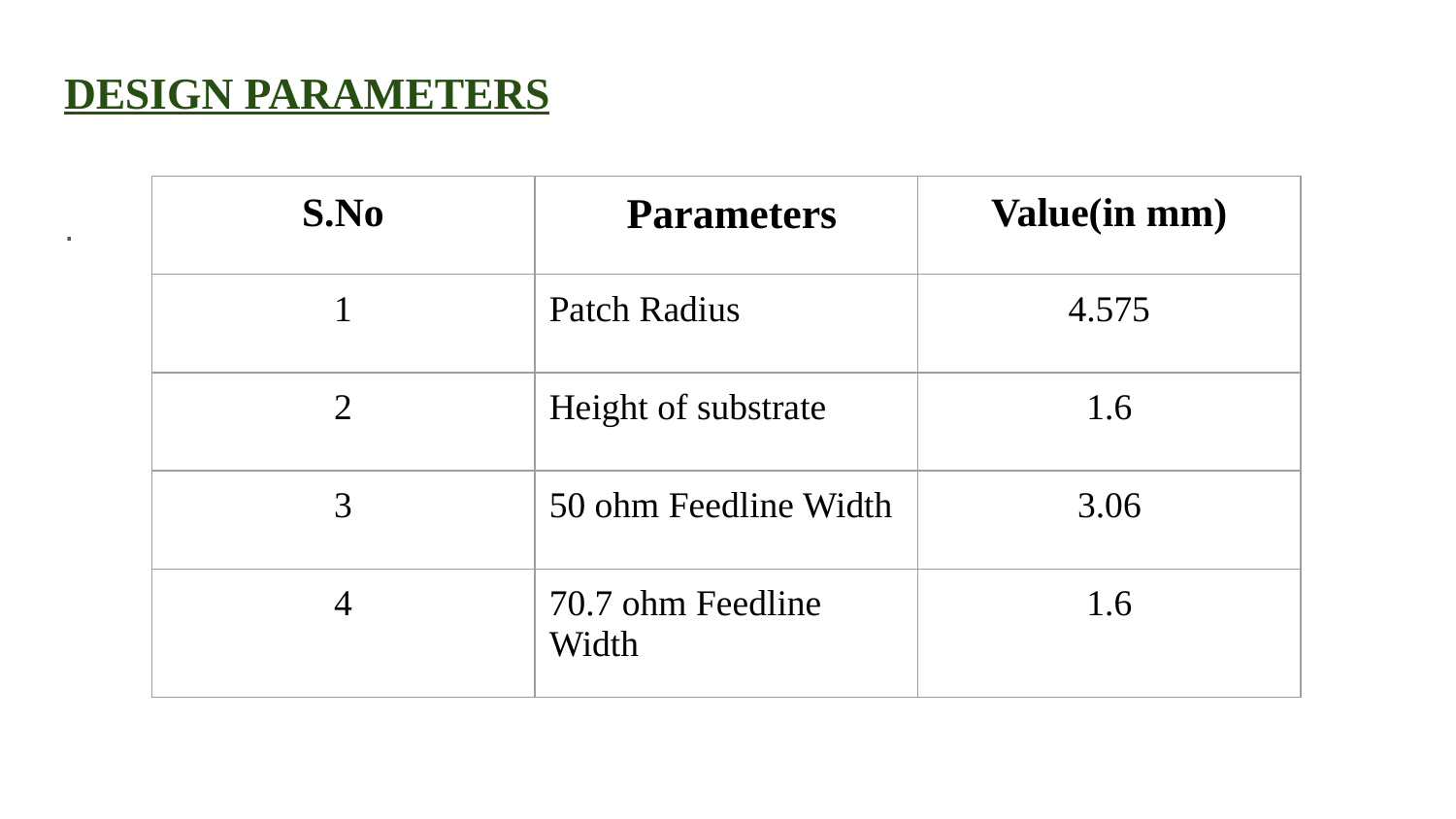

# DESIGN PARAMETERS
| S.No | Parameters | Value(in mm) |
| --- | --- | --- |
| 1 | Patch Radius | 4.575 |
| 2 | Height of substrate | 1.6 |
| 3 | 50 ohm Feedline Width | 3.06 |
| 4 | 70.7 ohm Feedline Width | 1.6 |
.